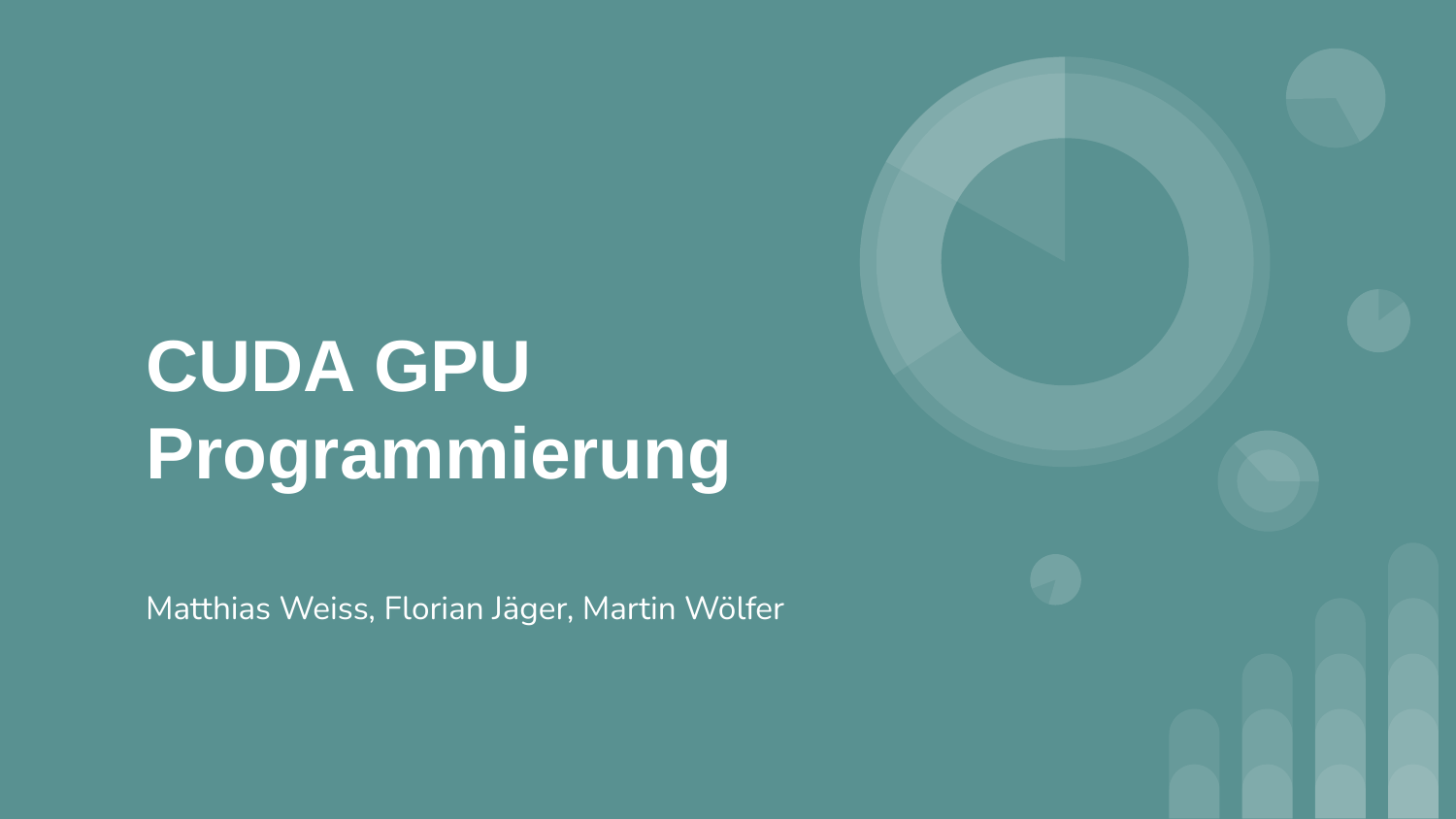

# CUDA GPU Programmierung
Matthias Weiss, Florian Jäger, Martin Wölfer